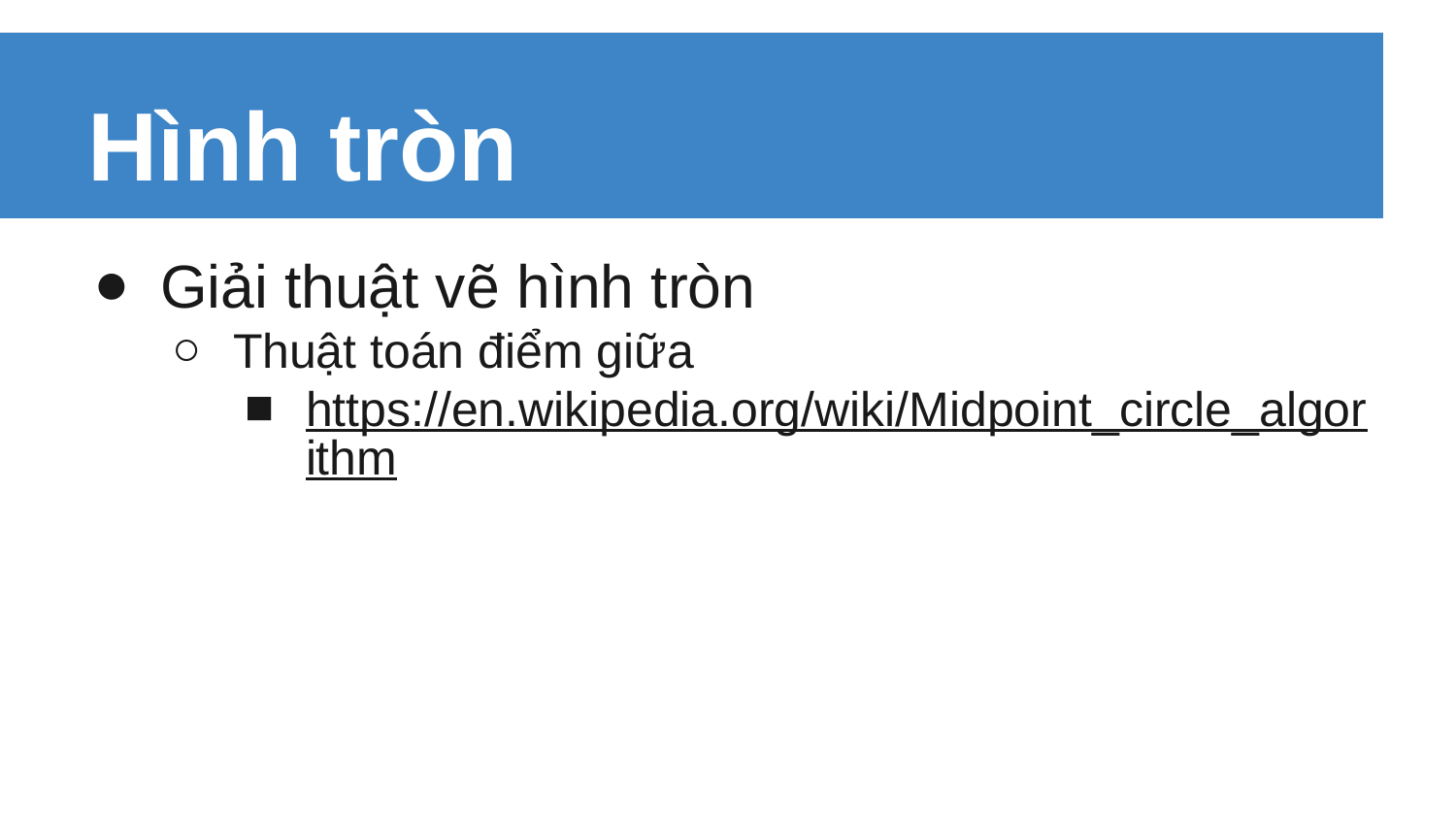

# Hình tròn
Giải thuật vẽ hình tròn
Thuật toán điểm giữa
https://en.wikipedia.org/wiki/Midpoint_circle_algorithm